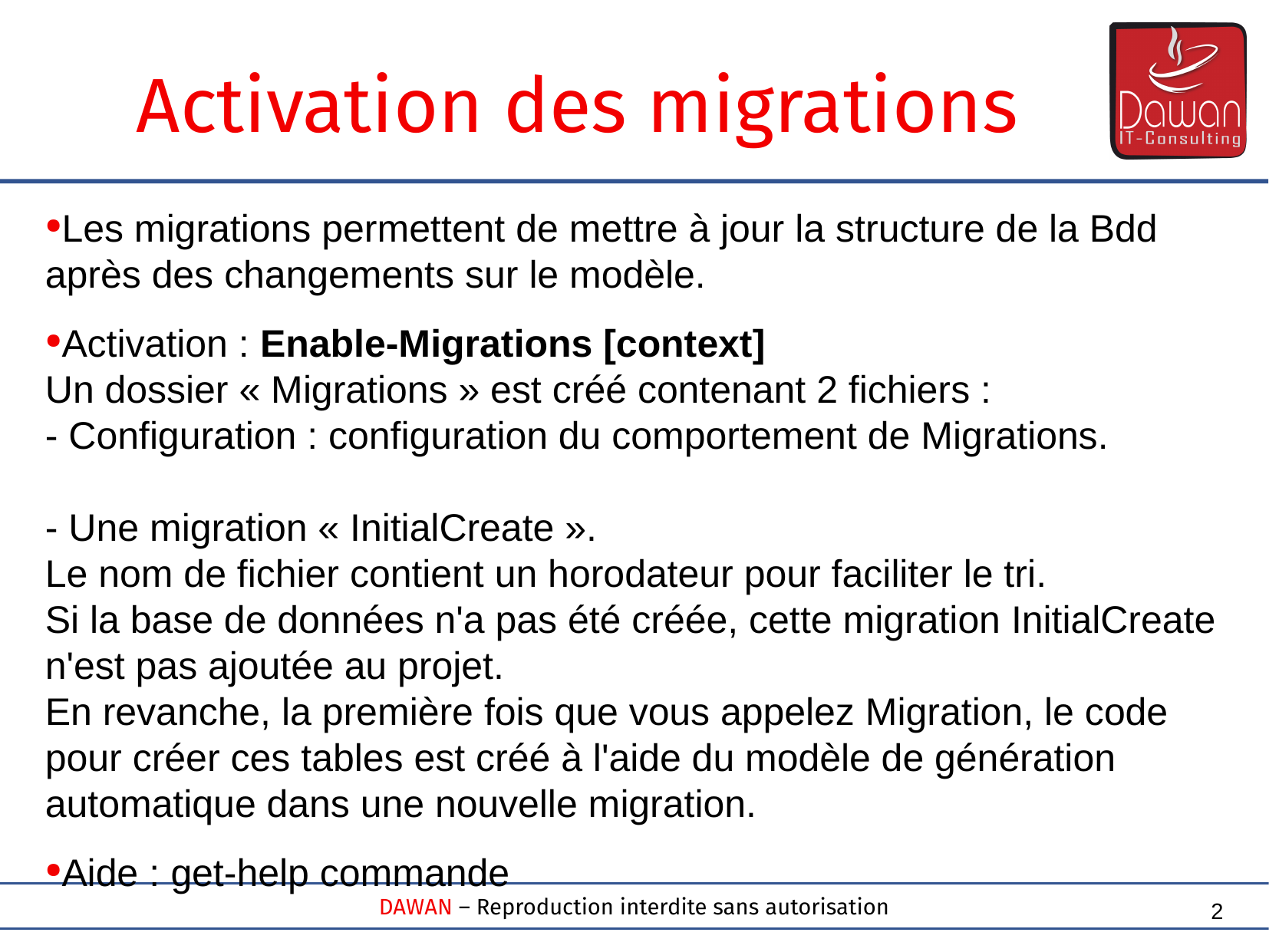

Activation des migrations
Les migrations permettent de mettre à jour la structure de la Bdd après des changements sur le modèle.
Activation : Enable-Migrations [context]
Un dossier « Migrations » est créé contenant 2 fichiers :
- Configuration : configuration du comportement de Migrations.
- Une migration « InitialCreate ».
Le nom de fichier contient un horodateur pour faciliter le tri.
Si la base de données n'a pas été créée, cette migration InitialCreate n'est pas ajoutée au projet.
En revanche, la première fois que vous appelez Migration, le code pour créer ces tables est créé à l'aide du modèle de génération automatique dans une nouvelle migration.
Aide : get-help commande
2